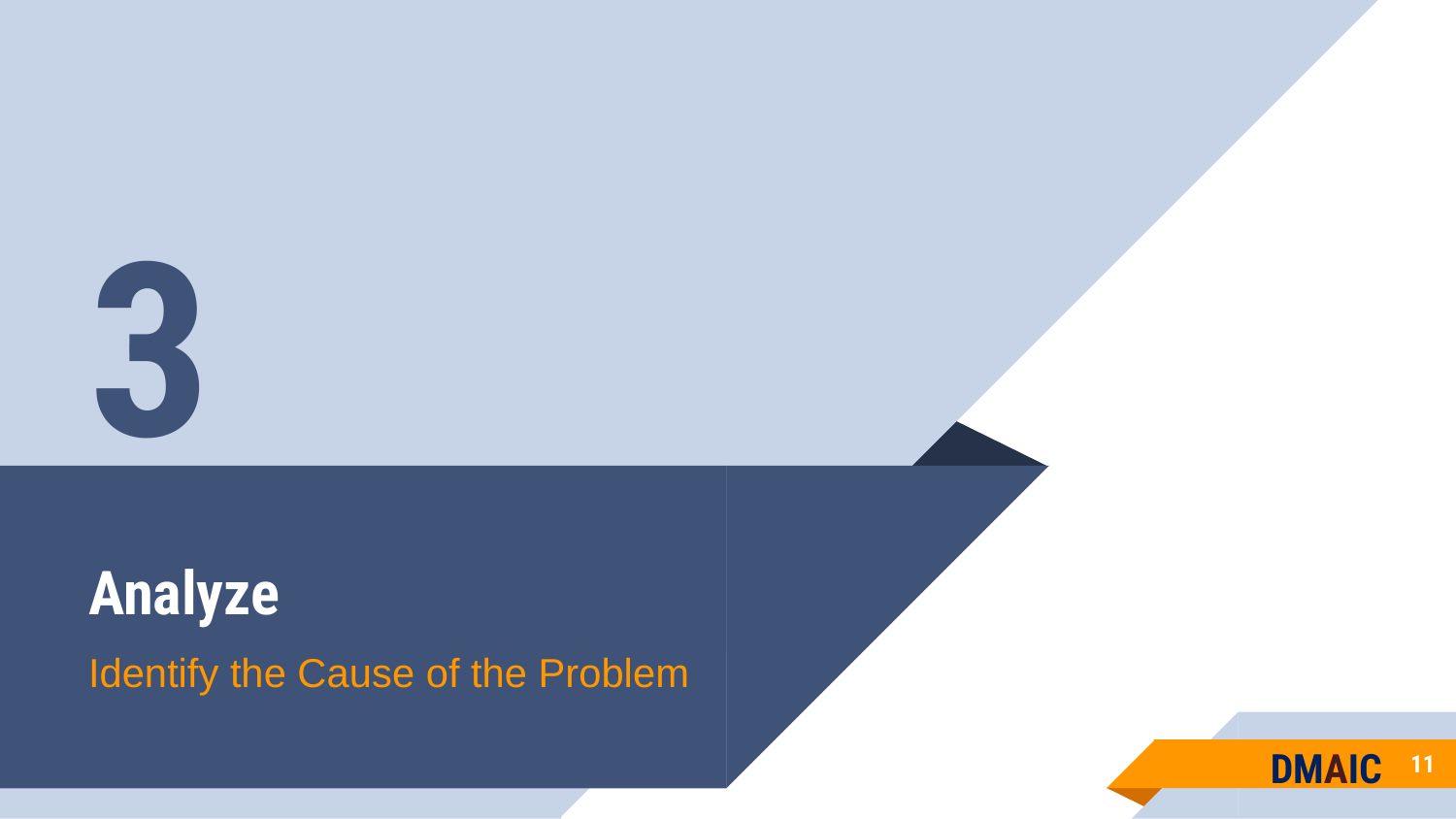

3
# Analyze
Identify the Cause of the Problem
DMAIC
11